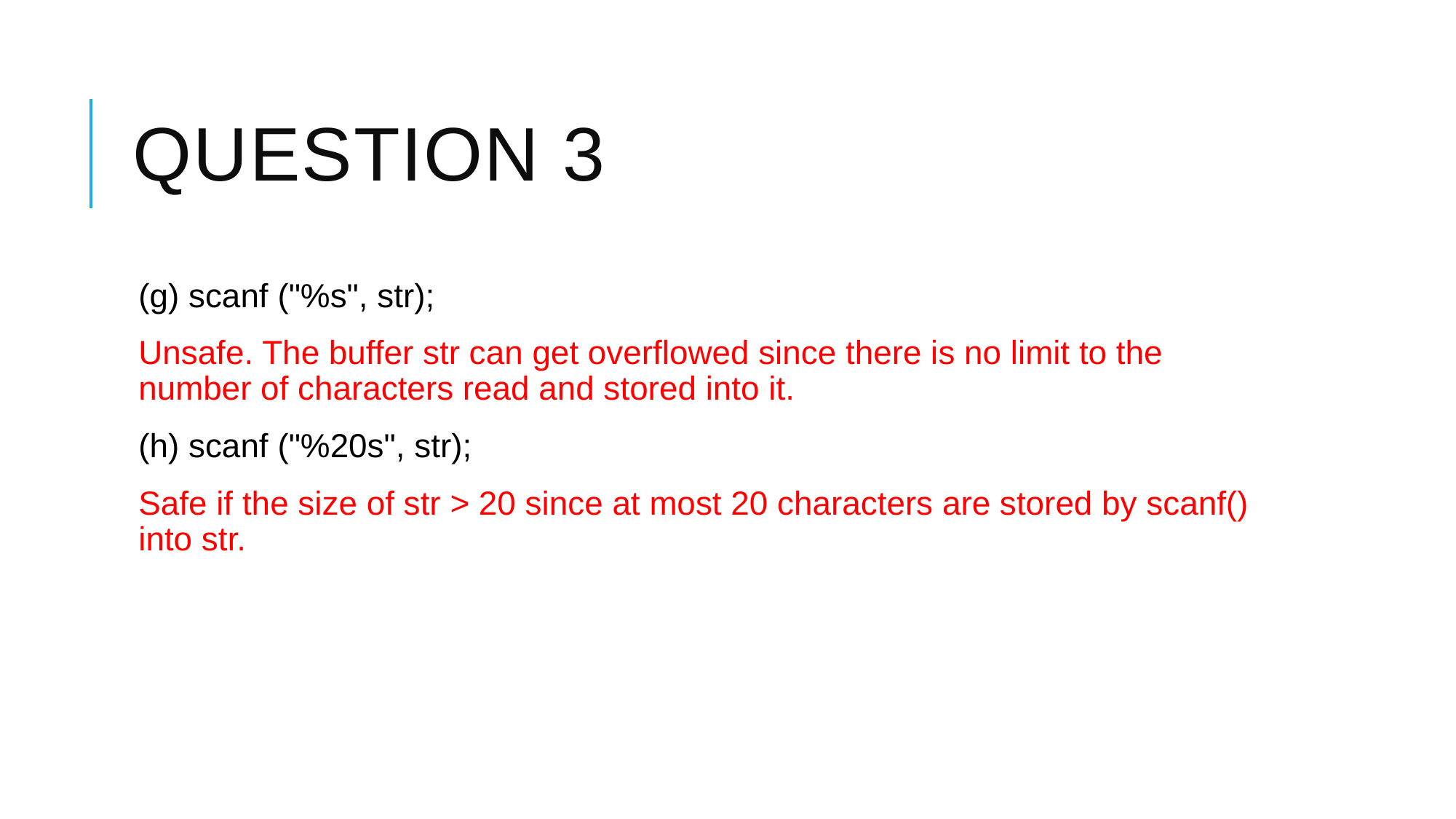

# Question 3
(g) scanf ("%s", str);
Unsafe. The buffer str can get overflowed since there is no limit to the number of characters read and stored into it.
(h) scanf ("%20s", str);
Safe if the size of str > 20 since at most 20 characters are stored by scanf() into str.